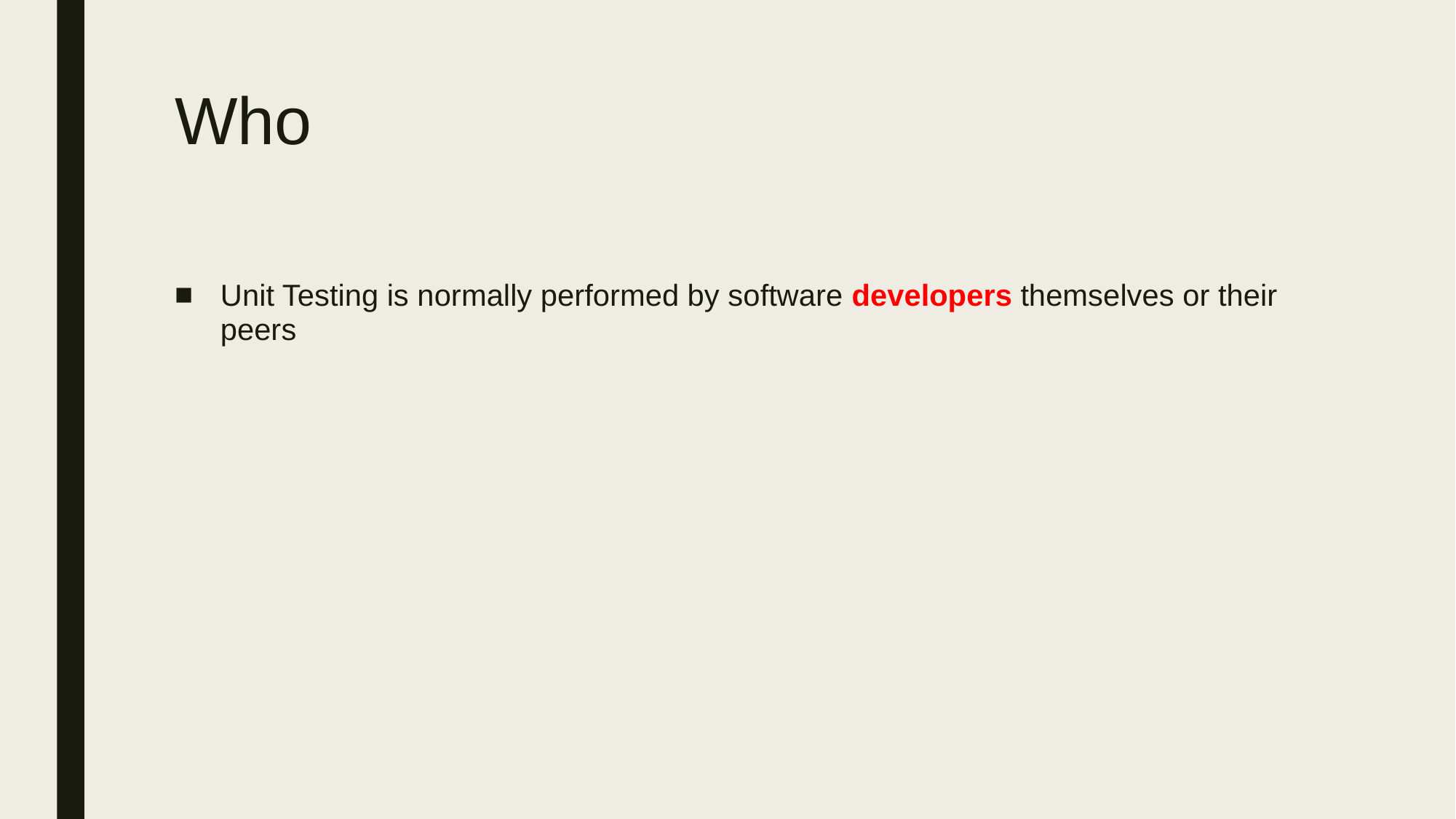

# Who
Unit Testing is normally performed by software developers themselves or their peers